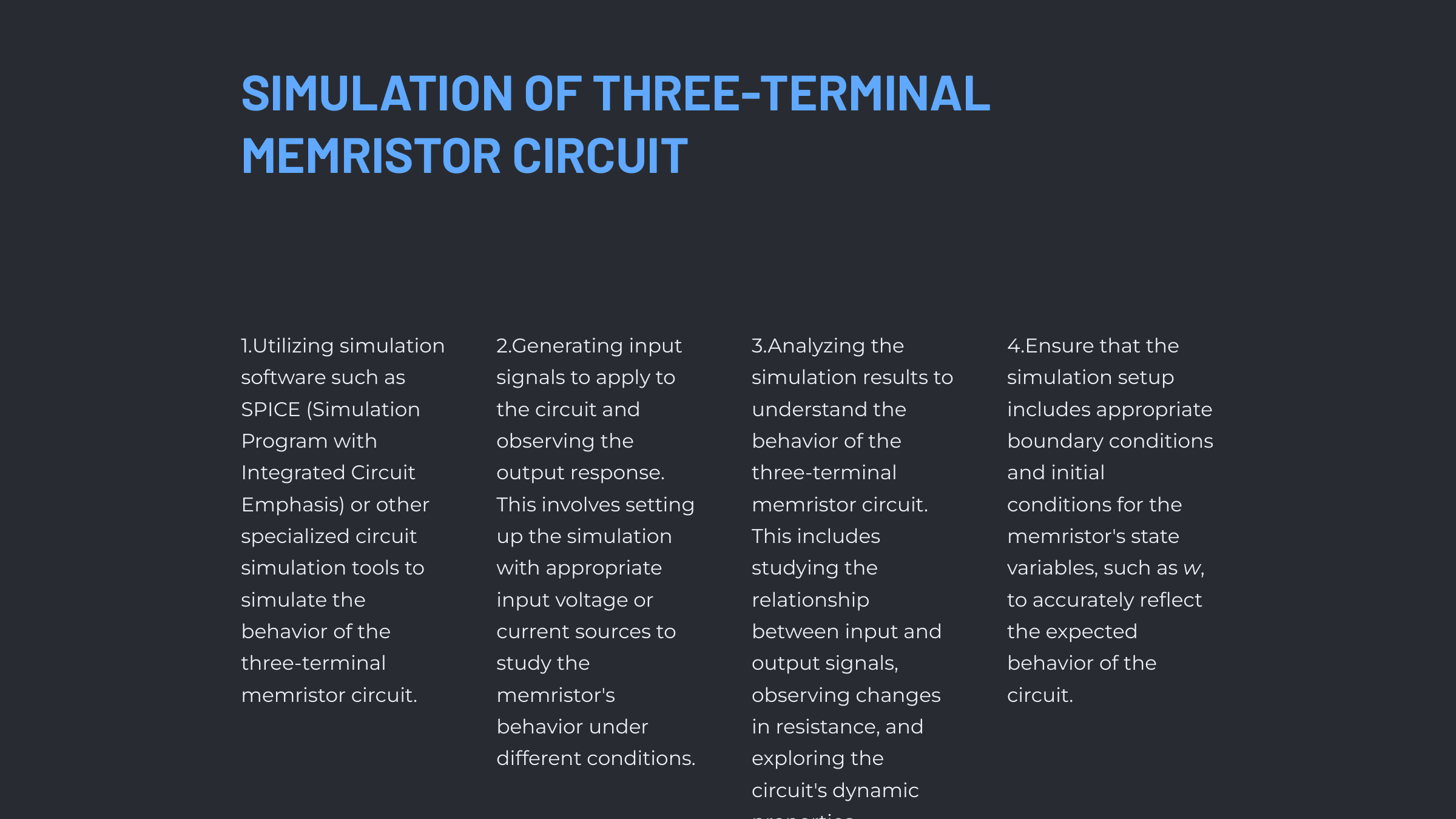

SIMULATION OF THREE-TERMINAL MEMRISTOR CIRCUIT

1.Utilizing simulation software such as SPICE (Simulation Program with Integrated Circuit Emphasis) or other specialized circuit simulation tools to simulate the behavior of the three-terminal memristor circuit.
2.Generating input signals to apply to the circuit and observing the output response. This involves setting up the simulation with appropriate input voltage or current sources to study the memristor's behavior under different conditions.
3.Analyzing the simulation results to understand the behavior of the three-terminal memristor circuit. This includes studying the relationship between input and output signals, observing changes in resistance, and exploring the circuit's dynamic properties.
4.Ensure that the simulation setup includes appropriate boundary conditions and initial conditions for the memristor's state variables, such as w, to accurately reflect the expected behavior of the circuit.